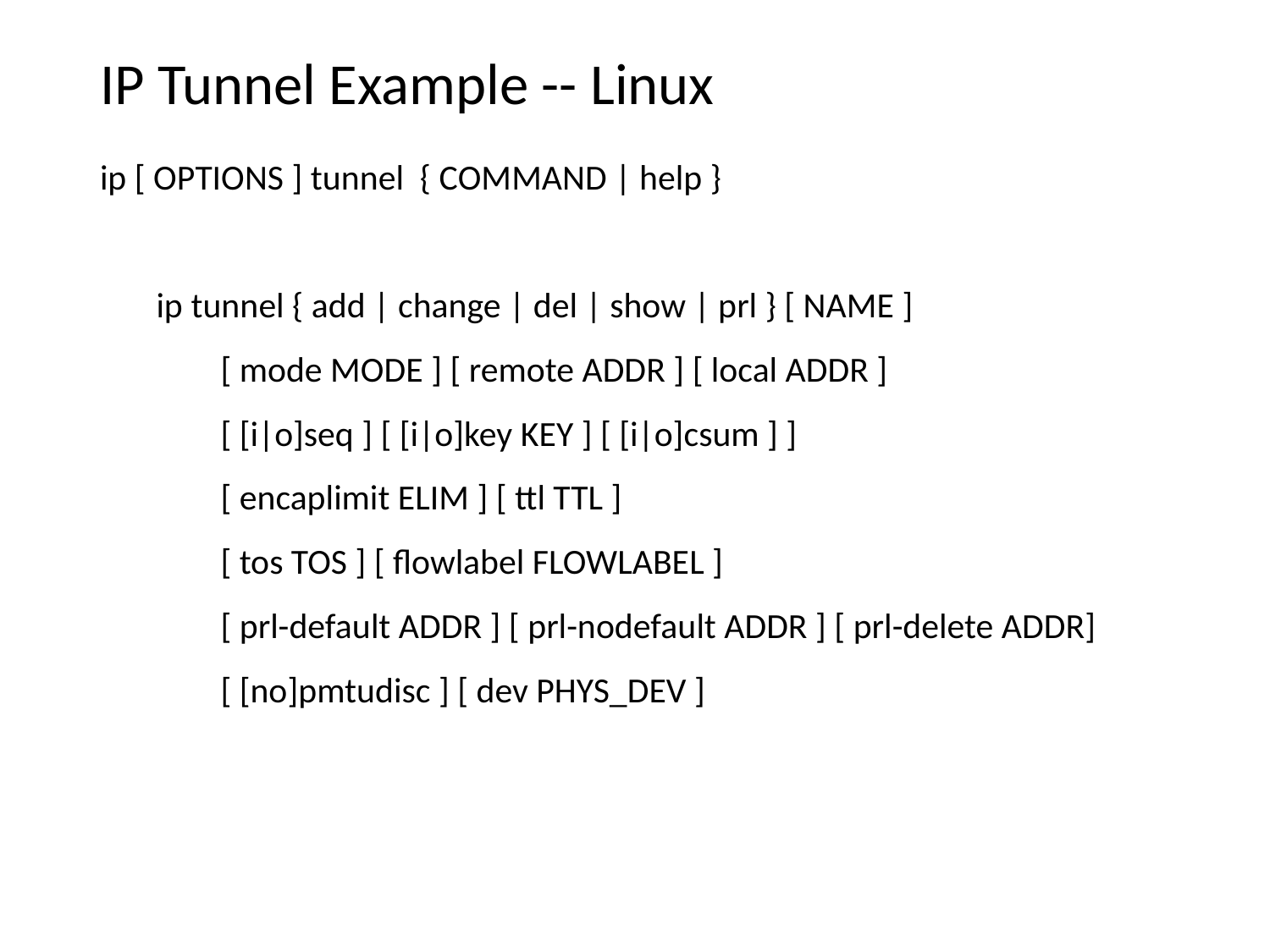

# IP Tunnel Example -- Linux
ip [ OPTIONS ] tunnel  { COMMAND | help }

       ip tunnel { add | change | del | show | prl } [ NAME ]
               [ mode MODE ] [ remote ADDR ] [ local ADDR ]
               [ [i|o]seq ] [ [i|o]key KEY ] [ [i|o]csum ] ]
               [ encaplimit ELIM ] [ ttl TTL ]
               [ tos TOS ] [ flowlabel FLOWLABEL ]
               [ prl-default ADDR ] [ prl-nodefault ADDR ] [ prl-delete ADDR]
               [ [no]pmtudisc ] [ dev PHYS_DEV ]